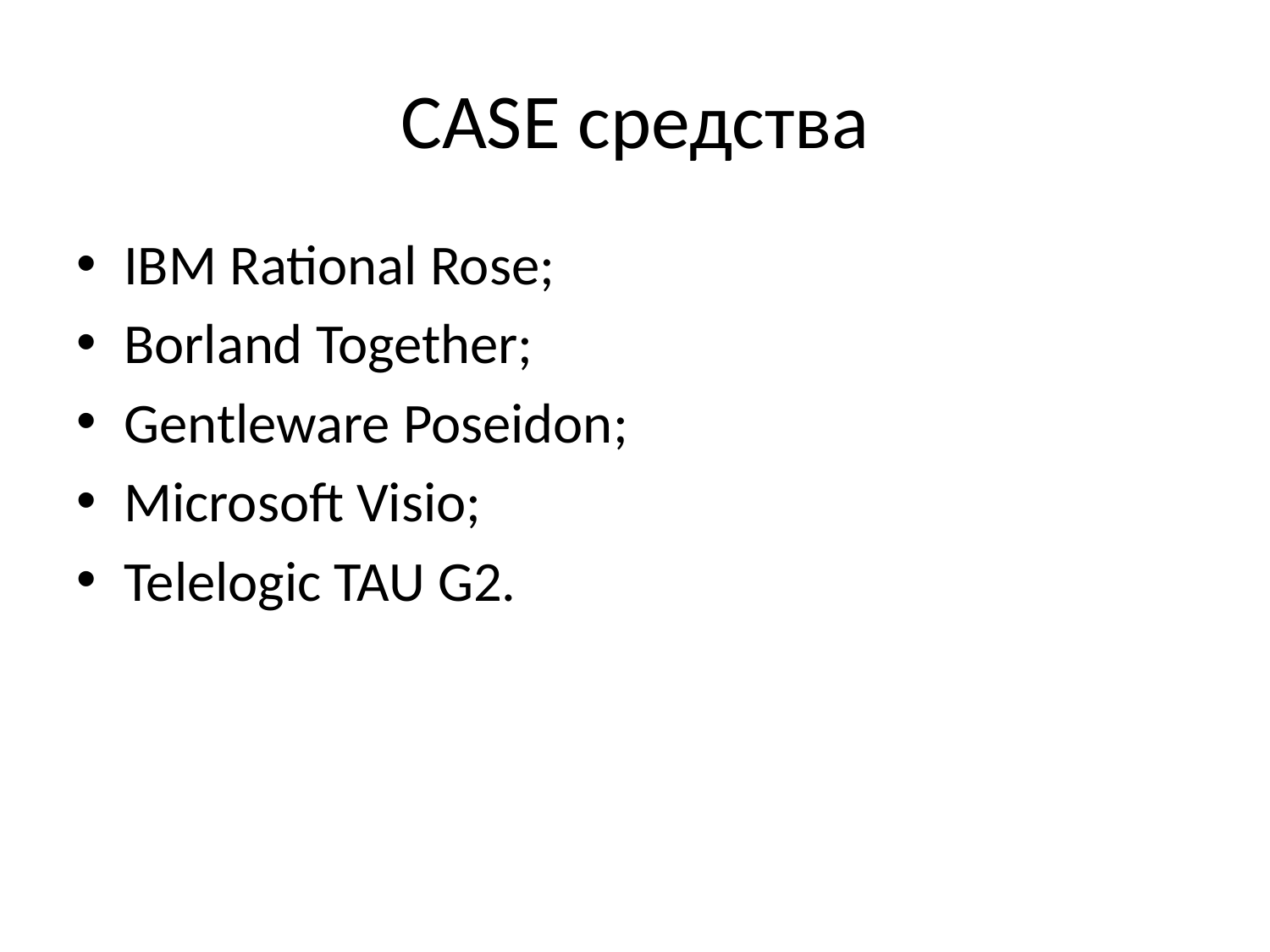

# CASE средства
IBM Rational Rose;
Borland Together;
Gentleware Poseidon;
Microsoft Visio;
Telelogic TAU G2.